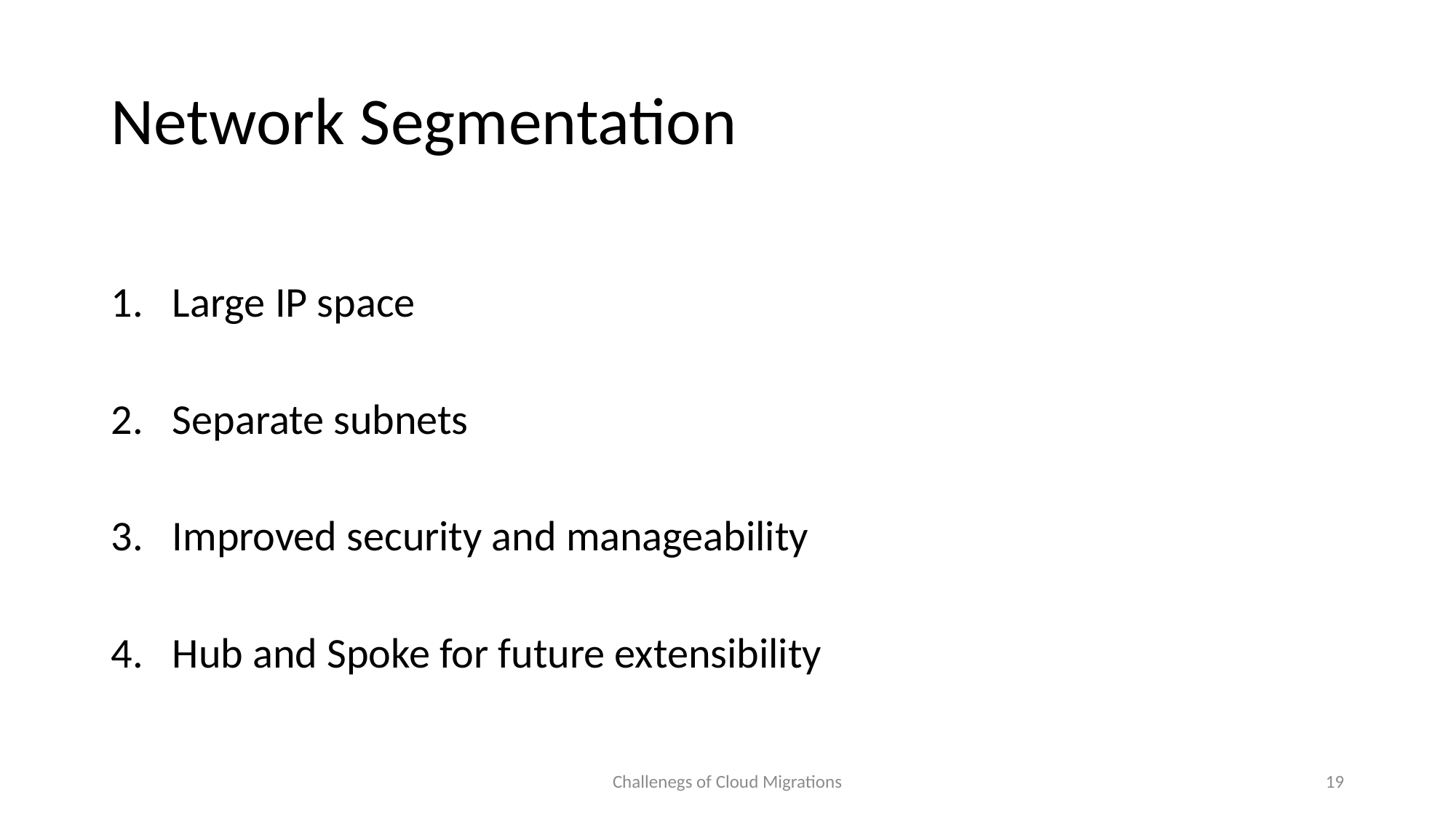

# Network Segmentation
Large IP space
Separate subnets
Improved security and manageability
Hub and Spoke for future extensibility
Challenegs of Cloud Migrations
19